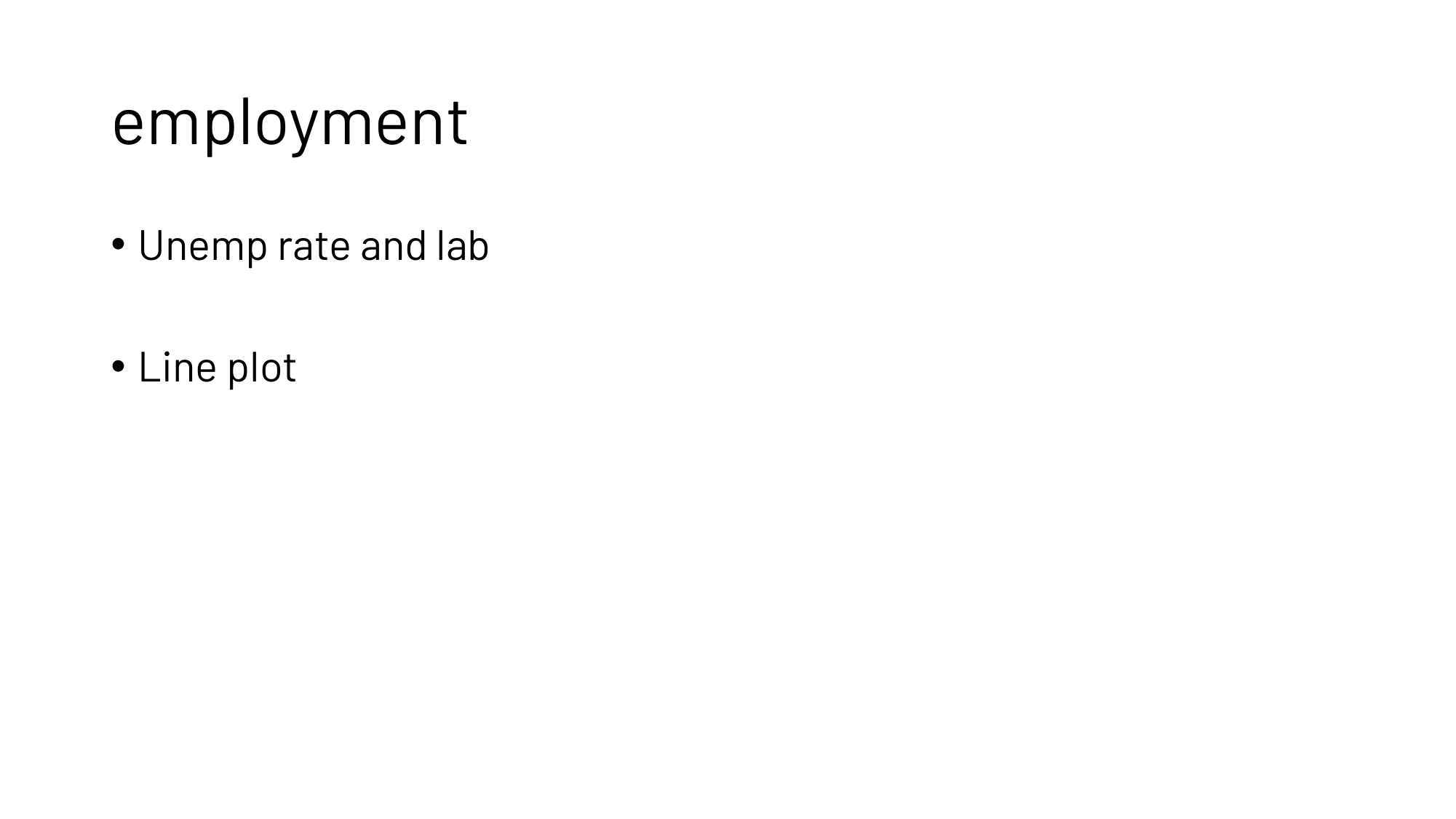

# employment
Unemp rate and lab

Line plot